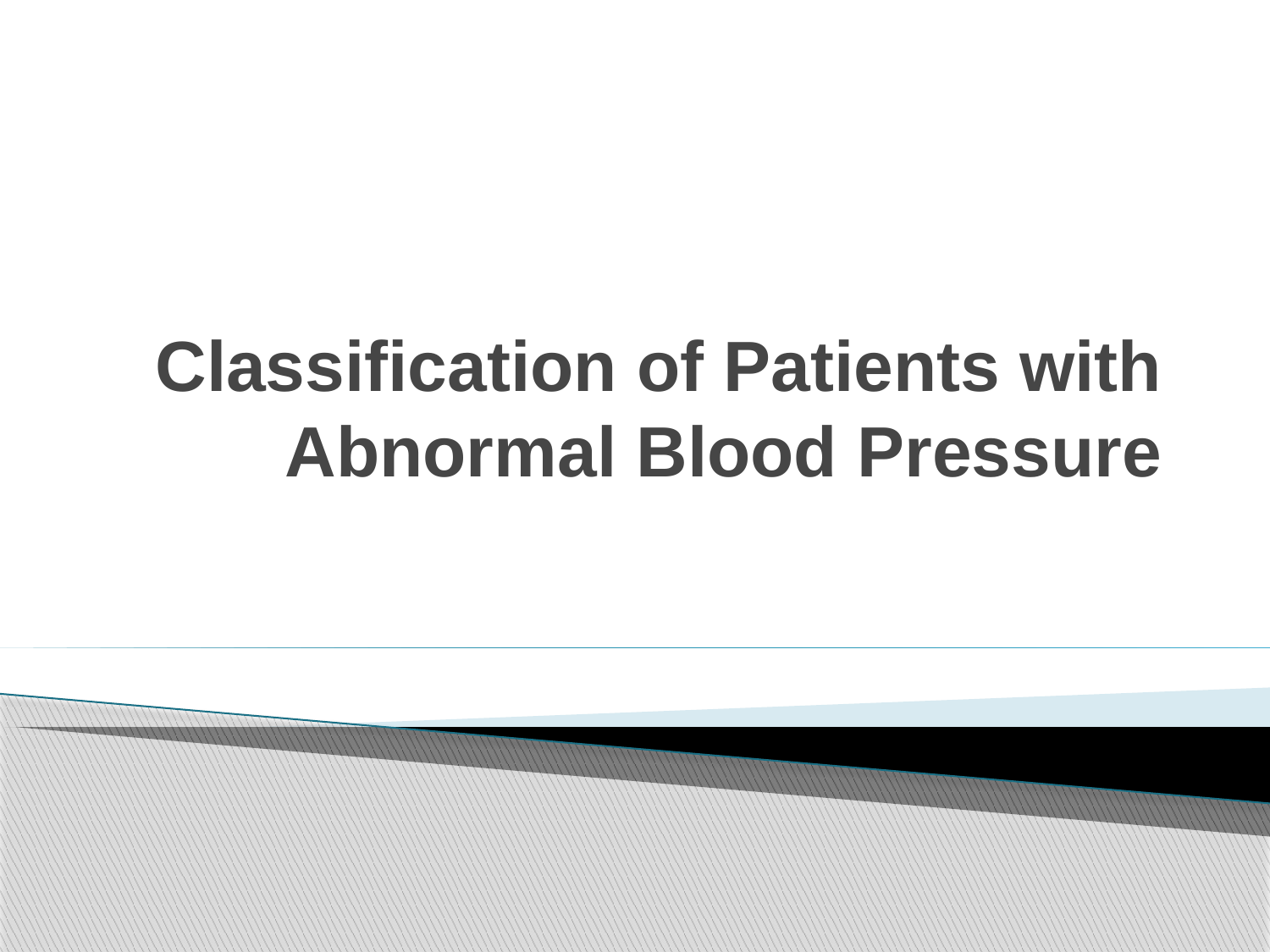

# Classification of Patients with Abnormal Blood Pressure